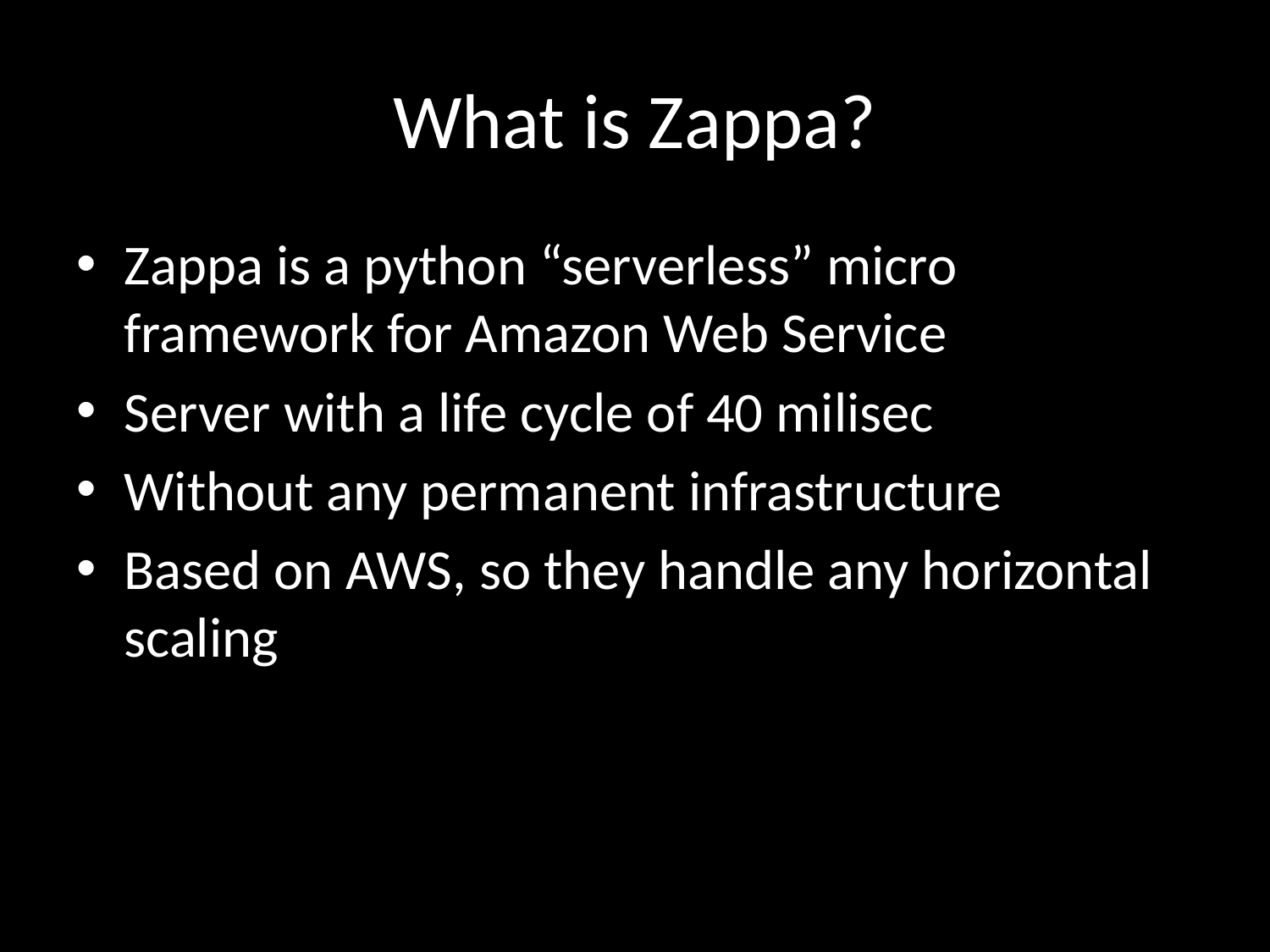

# What is Zappa?
Zappa is a python “serverless” micro framework for Amazon Web Service
Server with a life cycle of 40 milisec
Without any permanent infrastructure
Based on AWS, so they handle any horizontal scaling